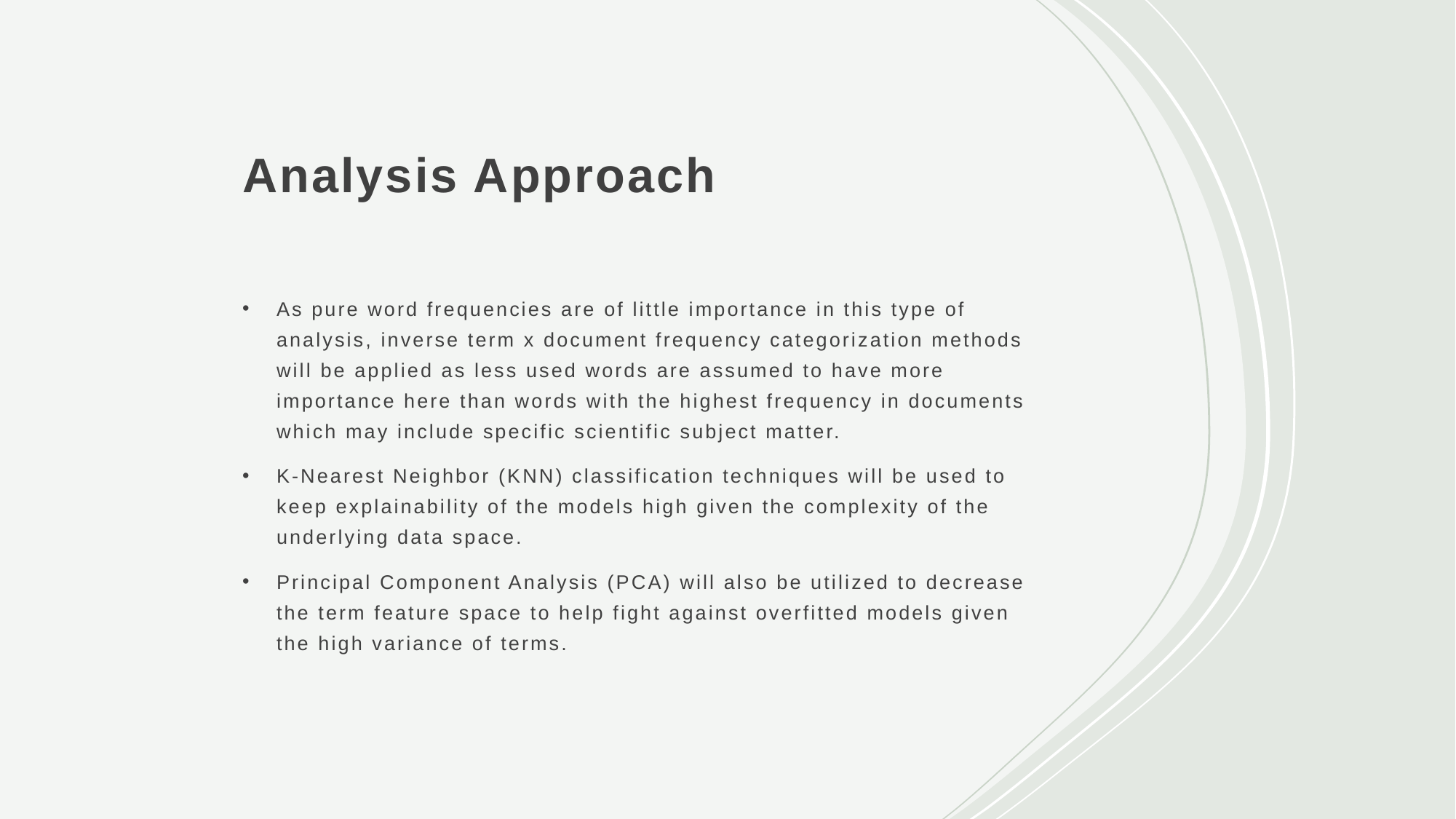

# Analysis Approach
As pure word frequencies are of little importance in this type of analysis, inverse term x document frequency categorization methods will be applied as less used words are assumed to have more importance here than words with the highest frequency in documents which may include specific scientific subject matter.
K-Nearest Neighbor (KNN) classification techniques will be used to keep explainability of the models high given the complexity of the underlying data space.
Principal Component Analysis (PCA) will also be utilized to decrease the term feature space to help fight against overfitted models given the high variance of terms.